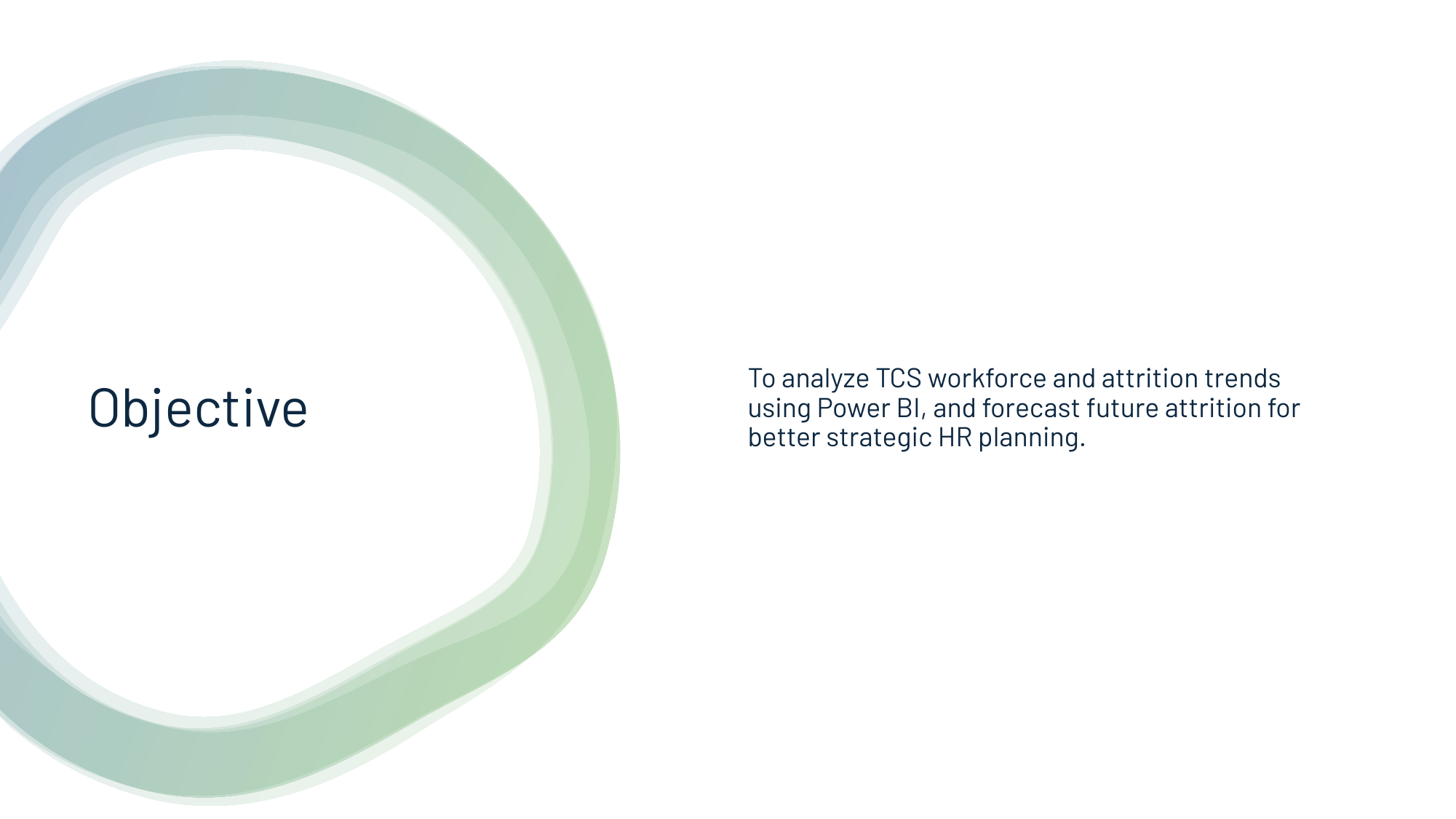

To analyze TCS workforce and attrition trends using Power BI, and forecast future attrition for better strategic HR planning.
# Objective